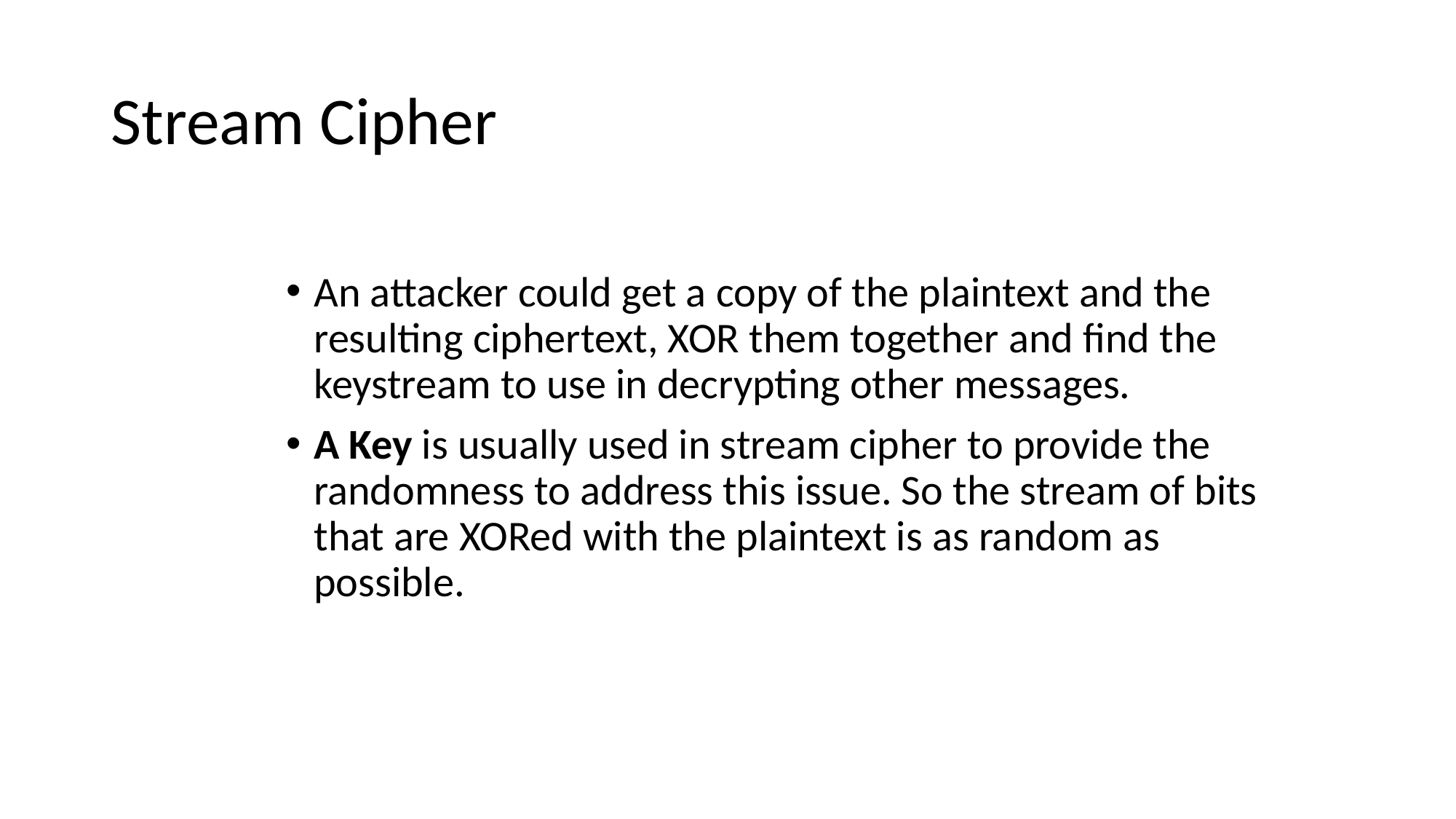

# Stream Cipher
An attacker could get a copy of the plaintext and the resulting ciphertext, XOR them together and find the keystream to use in decrypting other messages.
A Key is usually used in stream cipher to provide the randomness to address this issue. So the stream of bits that are XORed with the plaintext is as random as possible.